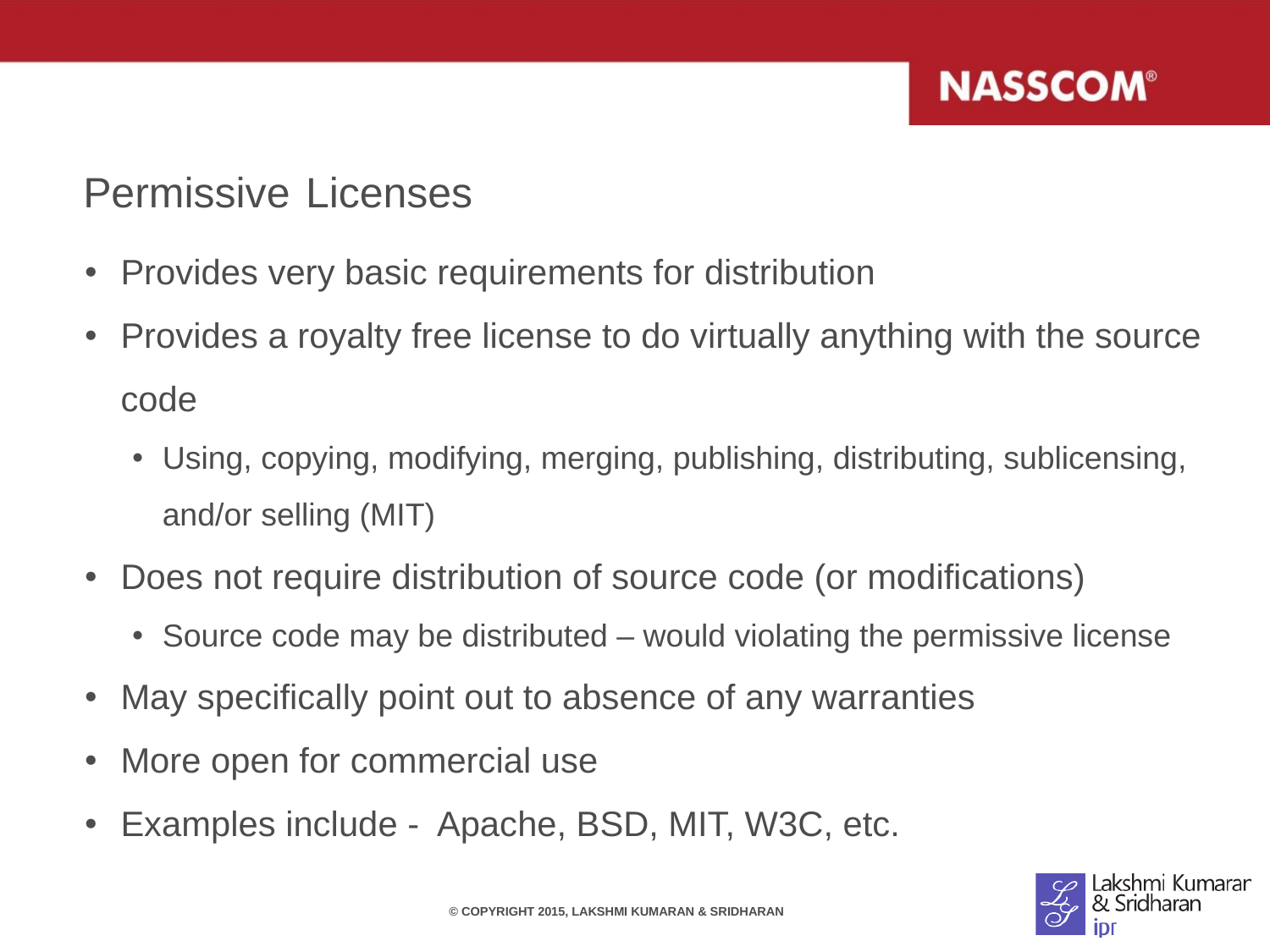

# Permissive Licenses
Provides very basic requirements for distribution
Provides a royalty free license to do virtually anything with the source code
Using, copying, modifying, merging, publishing, distributing, sublicensing, and/or selling (MIT)
Does not require distribution of source code (or modifications)
Source code may be distributed – would violating the permissive license
May specifically point out to absence of any warranties
More open for commercial use
Examples include -  Apache, BSD, MIT, W3C, etc.